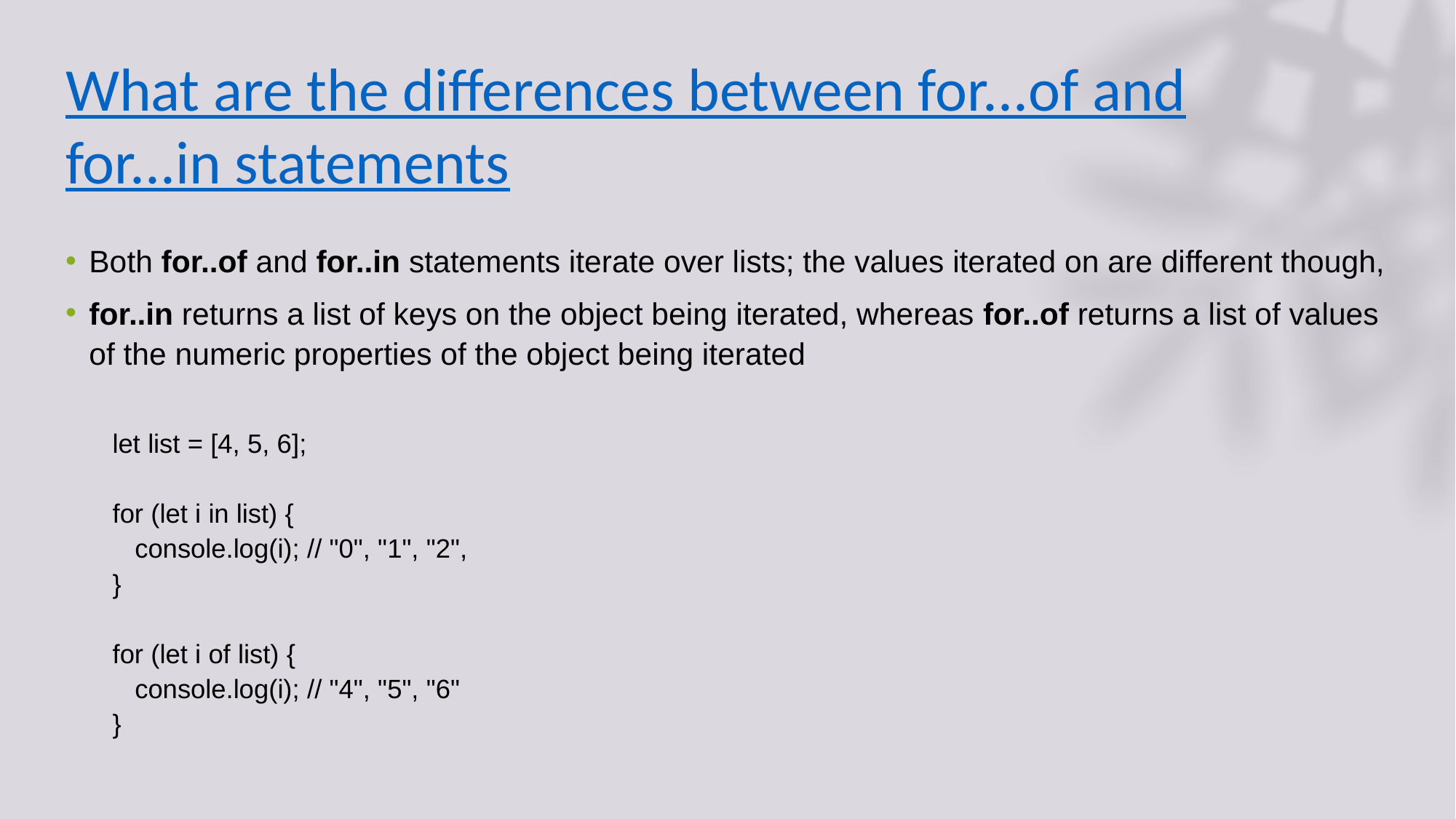

# What are the differences between for...of and for...in statements
Both for..of and for..in statements iterate over lists; the values iterated on are different though,
for..in returns a list of keys on the object being iterated, whereas for..of returns a list of values of the numeric properties of the object being iterated

let list = [4, 5, 6];

for (let i in list) {
   console.log(i); // "0", "1", "2",
}

for (let i of list) {
   console.log(i); // "4", "5", "6"
}